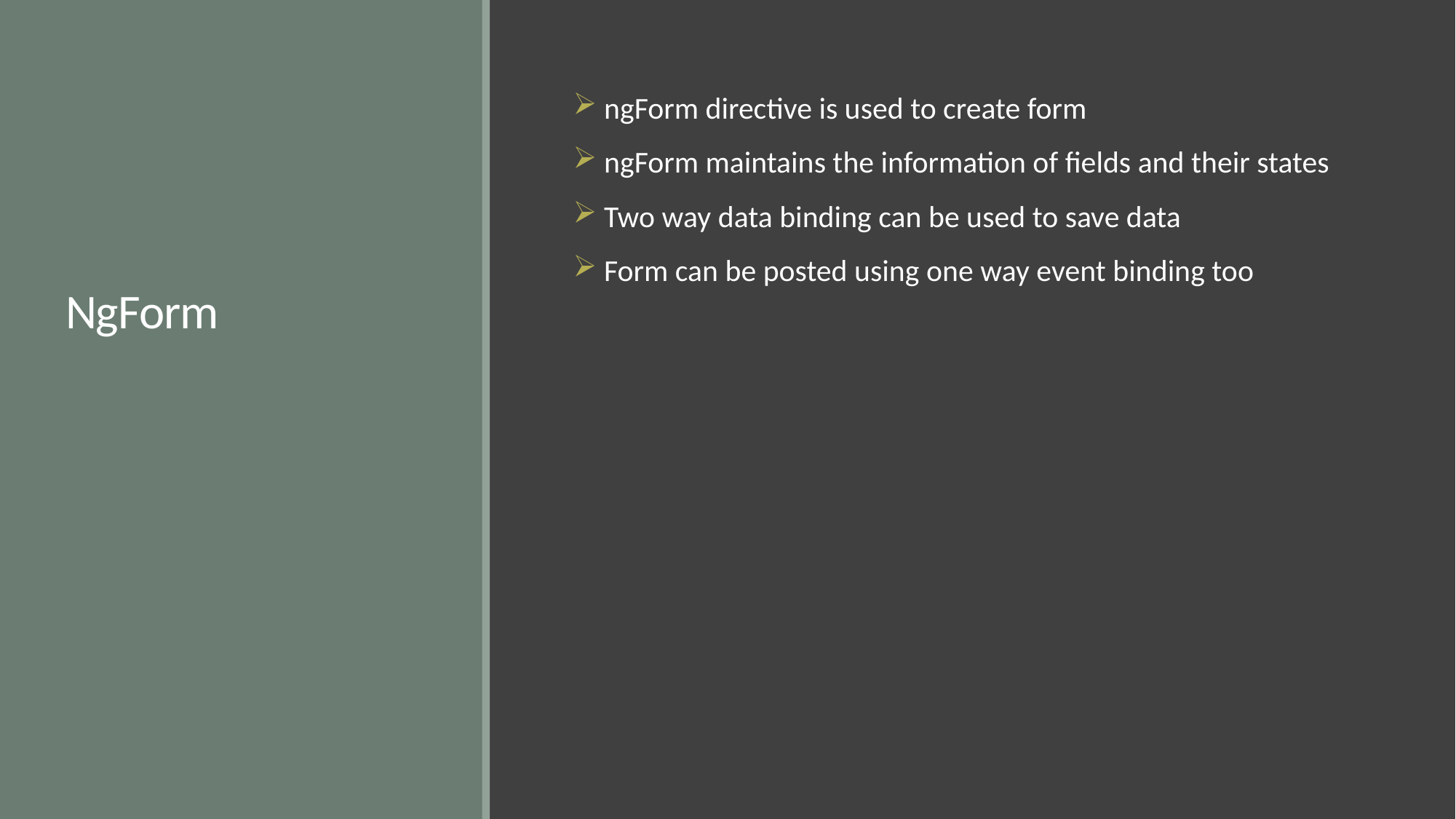

# NgForm
 ngForm directive is used to create form
 ngForm maintains the information of fields and their states
 Two way data binding can be used to save data
 Form can be posted using one way event binding too